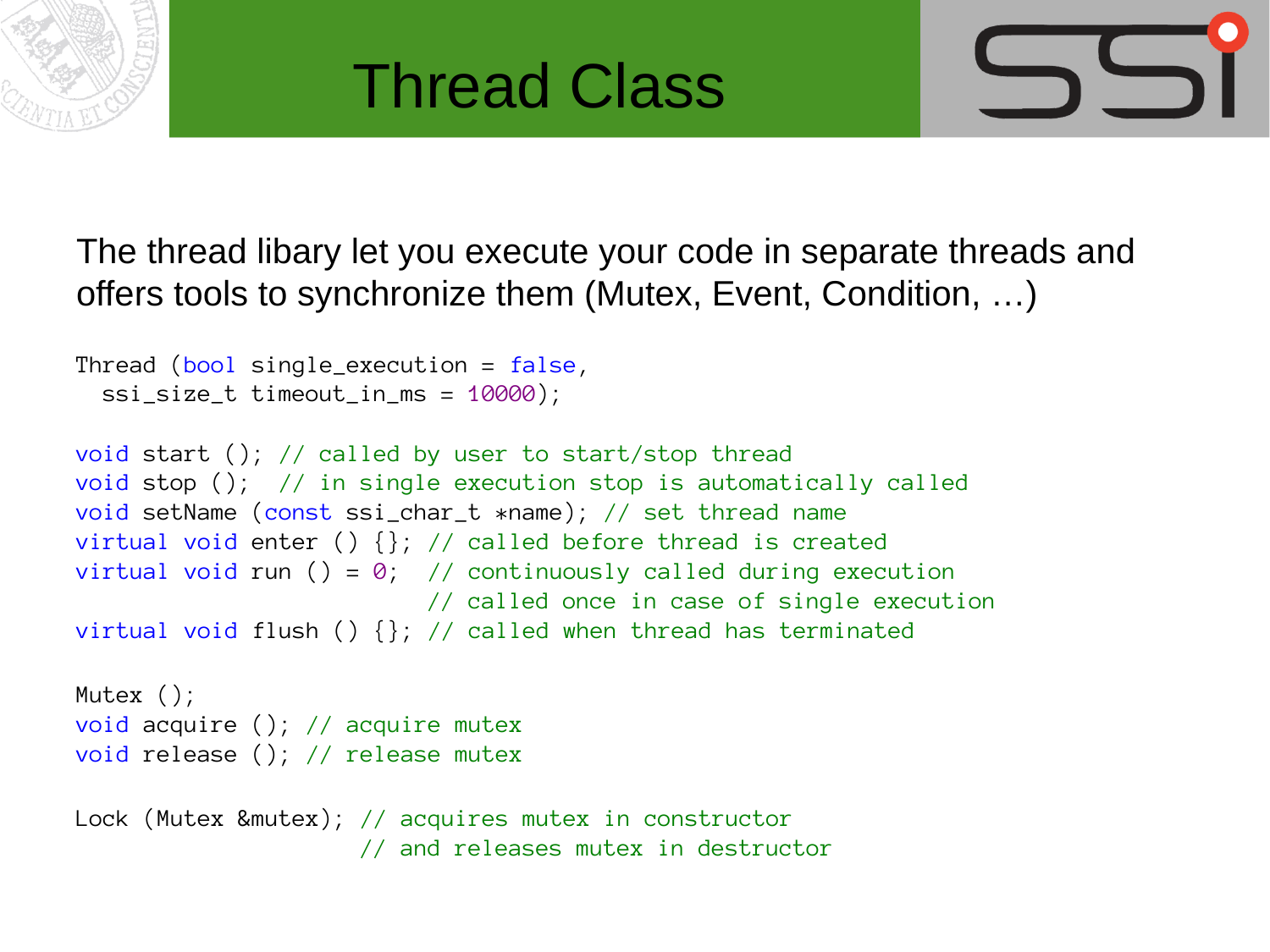

# Thread Class
The thread libary let you execute your code in separate threads and offers tools to synchronize them (Mutex, Event, Condition, …)
Thread (bool single_execution = false,
  ssi_size_t timeout_in_ms = 10000);
void start (); // called by user to start/stop thread
void stop ();  // in single execution stop is automatically called
void setName (const ssi_char_t *name); // set thread name
virtual void enter () {}; // called before thread is created
virtual void run () = 0;  // continuously called during execution
                          // called once in case of single execution
virtual void flush () {}; // called when thread has terminated
Mutex ();
void acquire (); // acquire mutex
void release (); // release mutex
Lock (Mutex &mutex); // acquires mutex in constructor
                     // and releases mutex in destructor